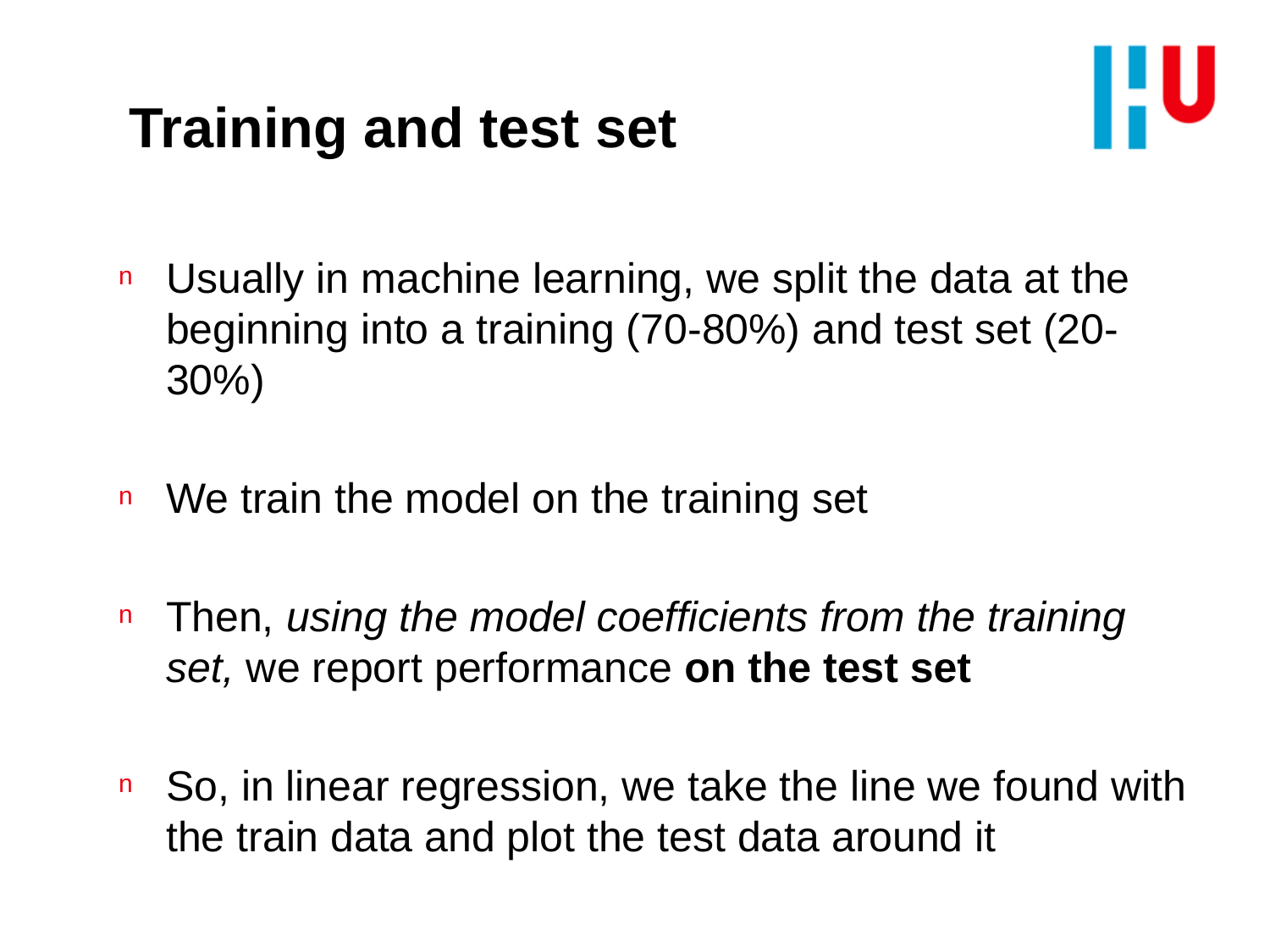

# Training and test set
Usually in machine learning, we split the data at the beginning into a training (70-80%) and test set (20-30%)

We train the model on the training set

Then, using the model coefficients from the training set, we report performance on the test set

So, in linear regression, we take the line we found with the train data and plot the test data around it